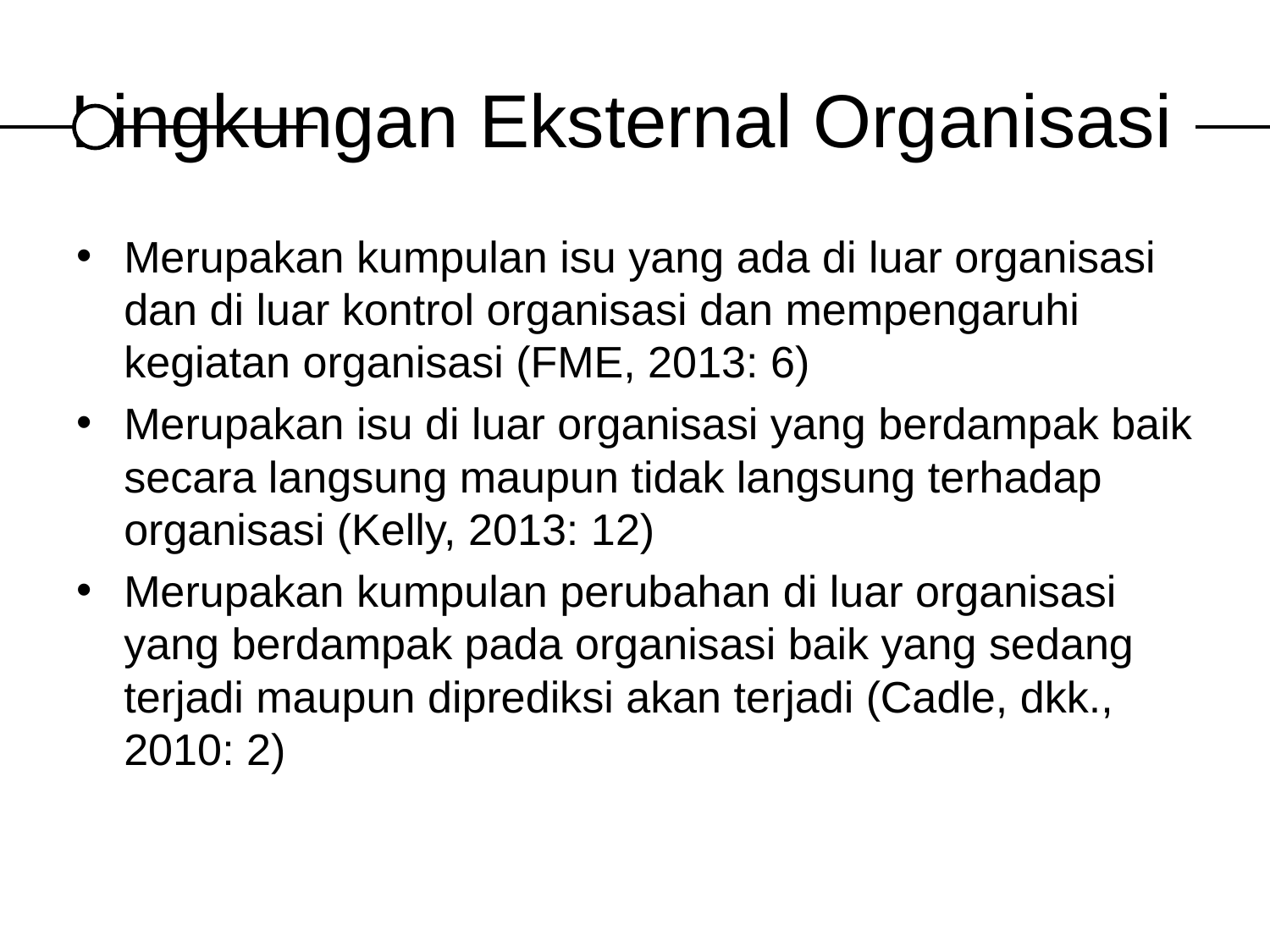

# Lingkungan Eksternal Organisasi

Merupakan kumpulan isu yang ada di luar organisasi dan di luar kontrol organisasi dan mempengaruhi kegiatan organisasi (FME, 2013: 6)
Merupakan isu di luar organisasi yang berdampak baik secara langsung maupun tidak langsung terhadap organisasi (Kelly, 2013: 12)
Merupakan kumpulan perubahan di luar organisasi yang berdampak pada organisasi baik yang sedang terjadi maupun diprediksi akan terjadi (Cadle, dkk., 2010: 2)